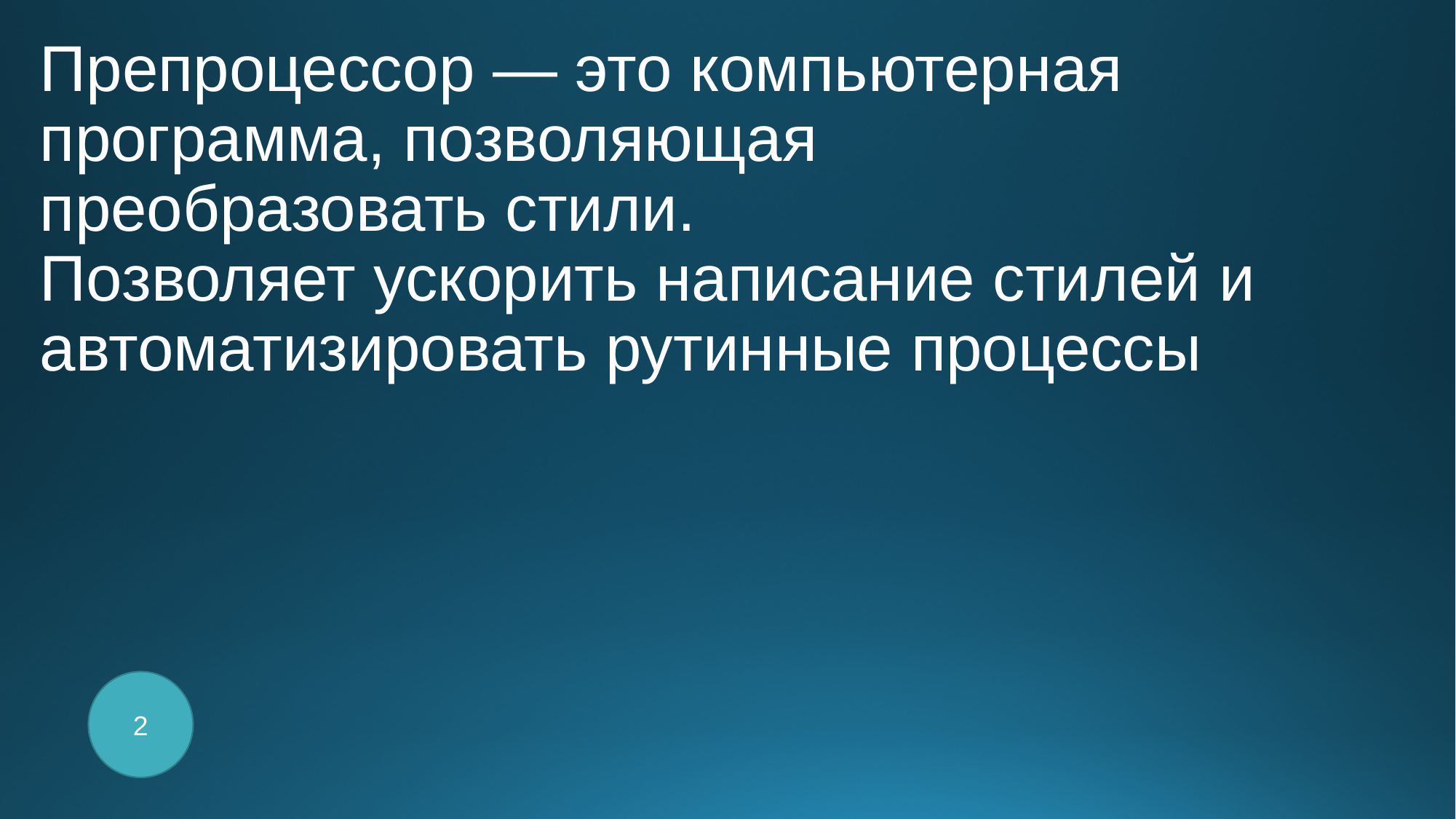

# Препроцессор — это компьютерная программа, позволяющая преобразовать стили. Позволяет ускорить написание стилей и автоматизировать рутинные процессы
2